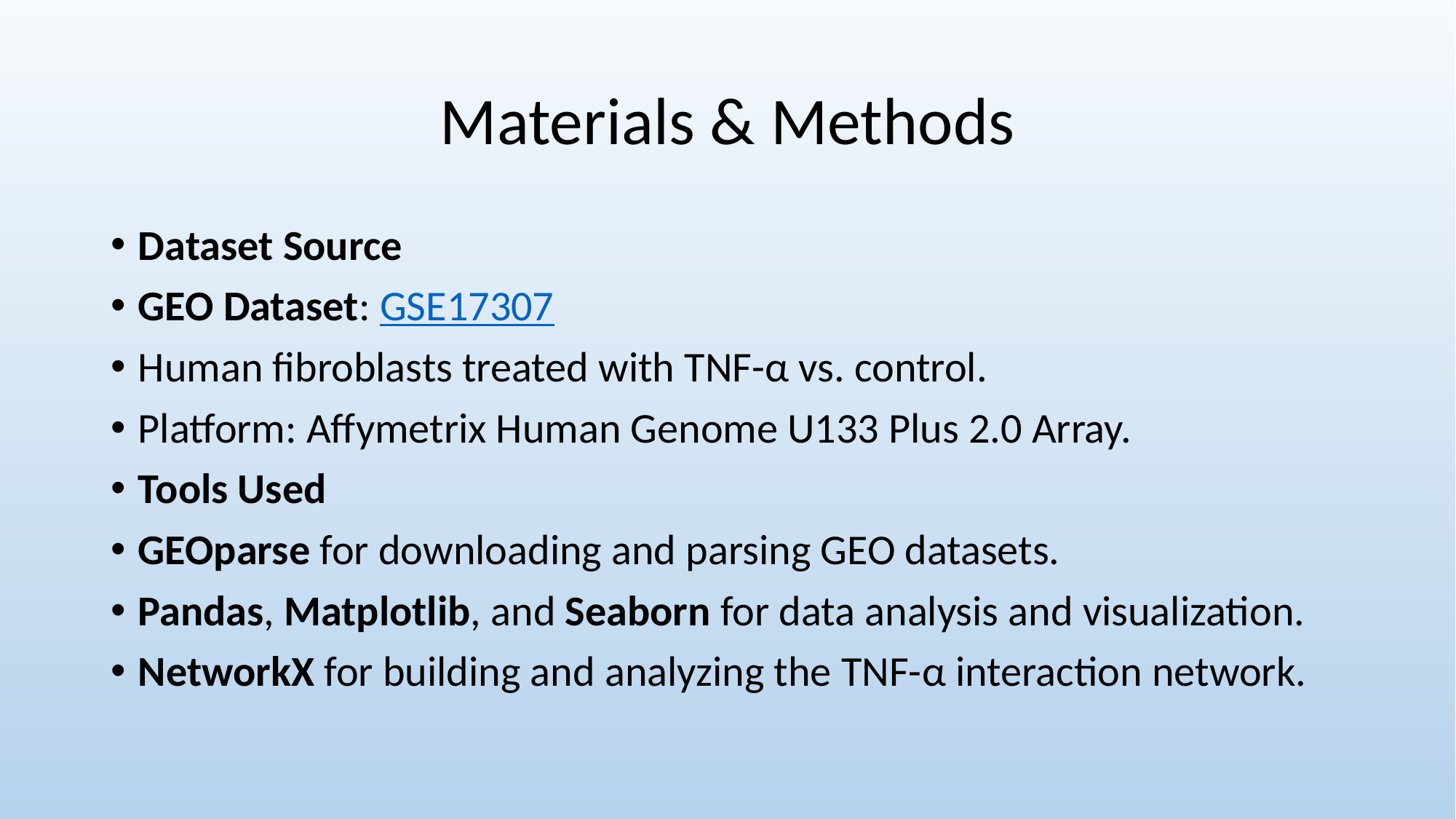

# Materials & Methods
Dataset Source
GEO Dataset: GSE17307
Human fibroblasts treated with TNF-α vs. control.
Platform: Affymetrix Human Genome U133 Plus 2.0 Array.
Tools Used
GEOparse for downloading and parsing GEO datasets.
Pandas, Matplotlib, and Seaborn for data analysis and visualization.
NetworkX for building and analyzing the TNF-α interaction network.